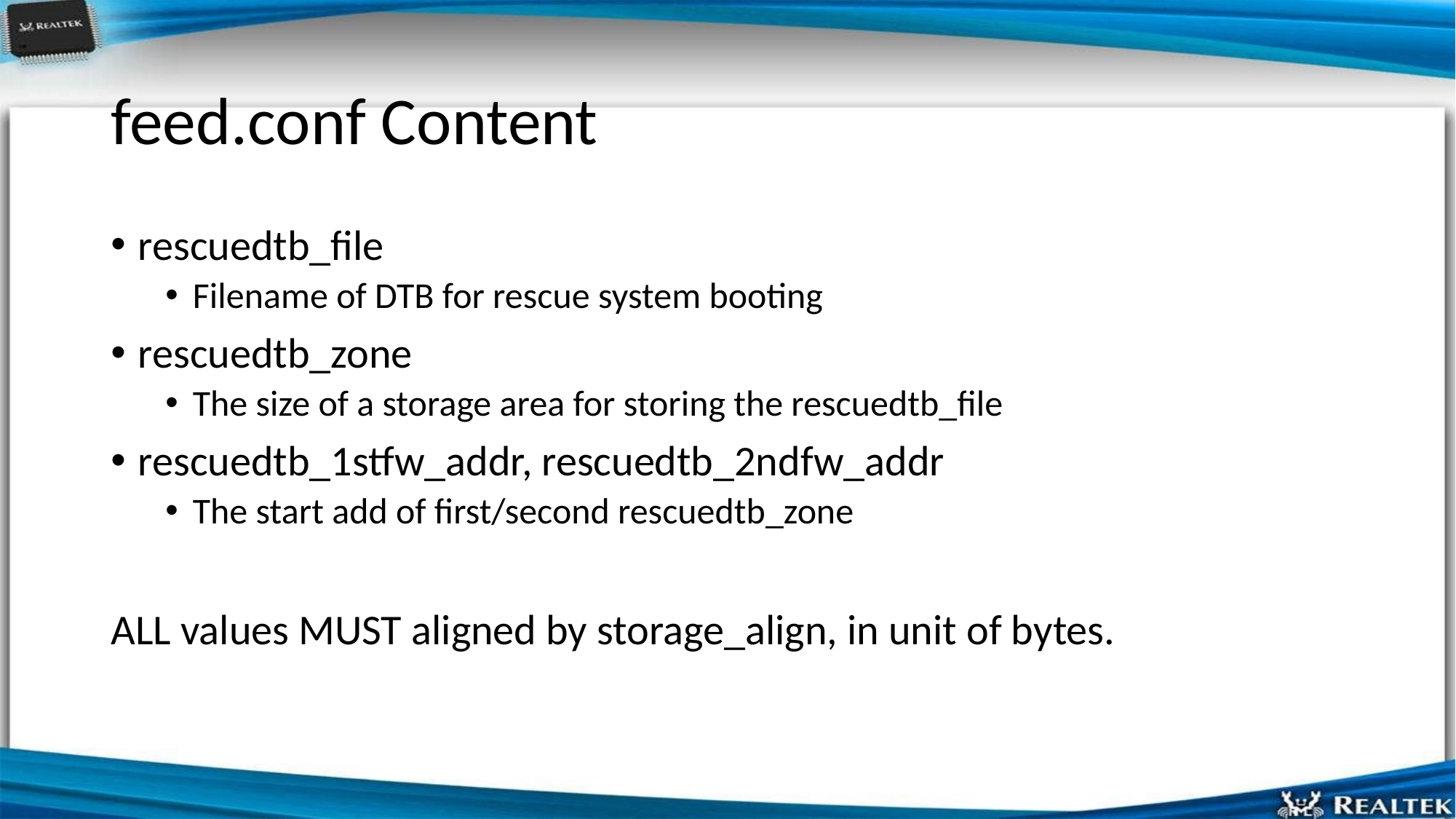

# feed.conf Content
rescuedtb_file
Filename of DTB for rescue system booting
rescuedtb_zone
The size of a storage area for storing the rescuedtb_file
rescuedtb_1stfw_addr, rescuedtb_2ndfw_addr
The start add of first/second rescuedtb_zone

ALL values MUST aligned by storage_align, in unit of bytes.